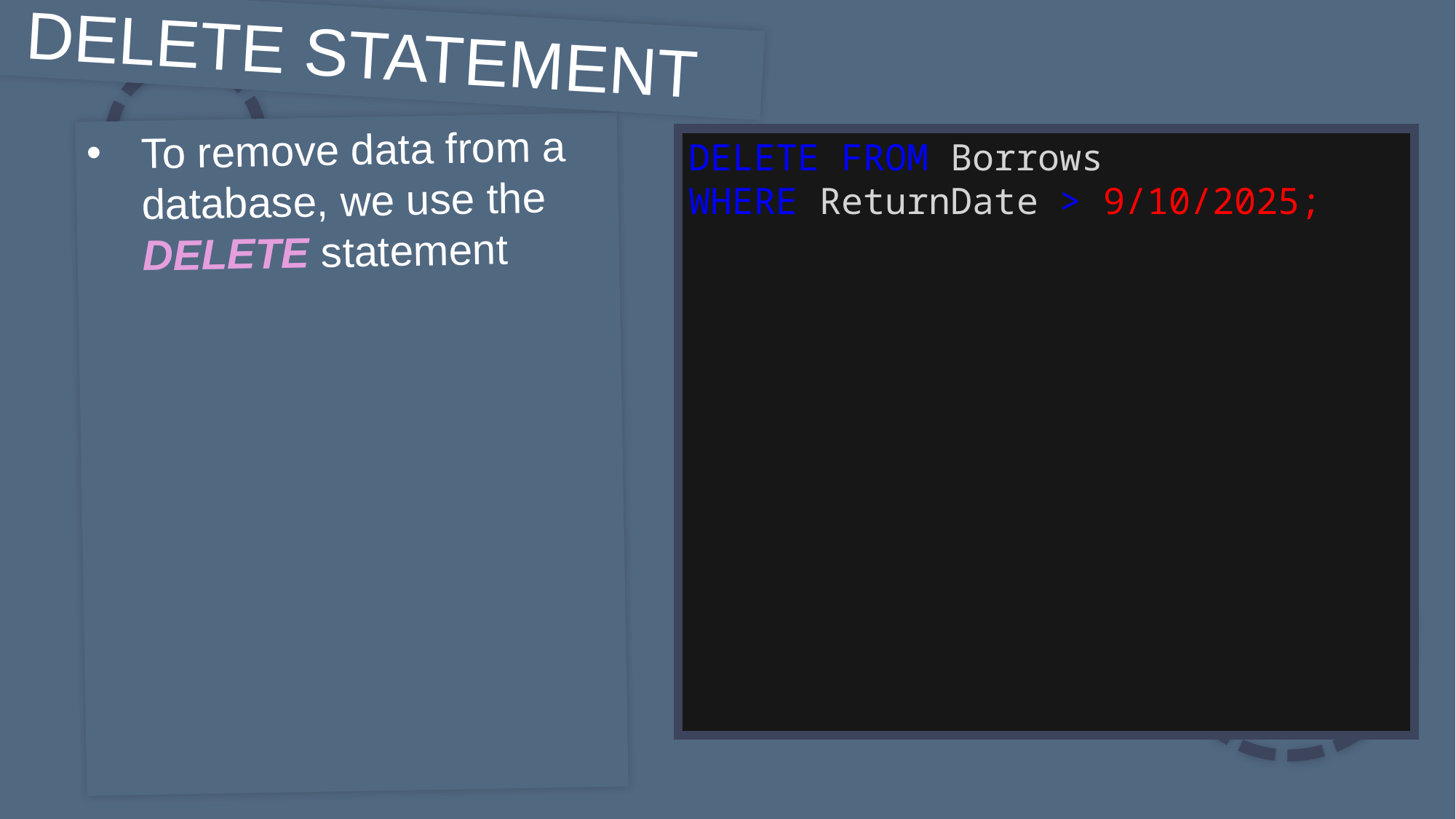

DELETE STATEMENT

To remove data from a database, we use the DELETE statement
DELETE FROM Borrows
WHERE ReturnDate > 9/10/2025;